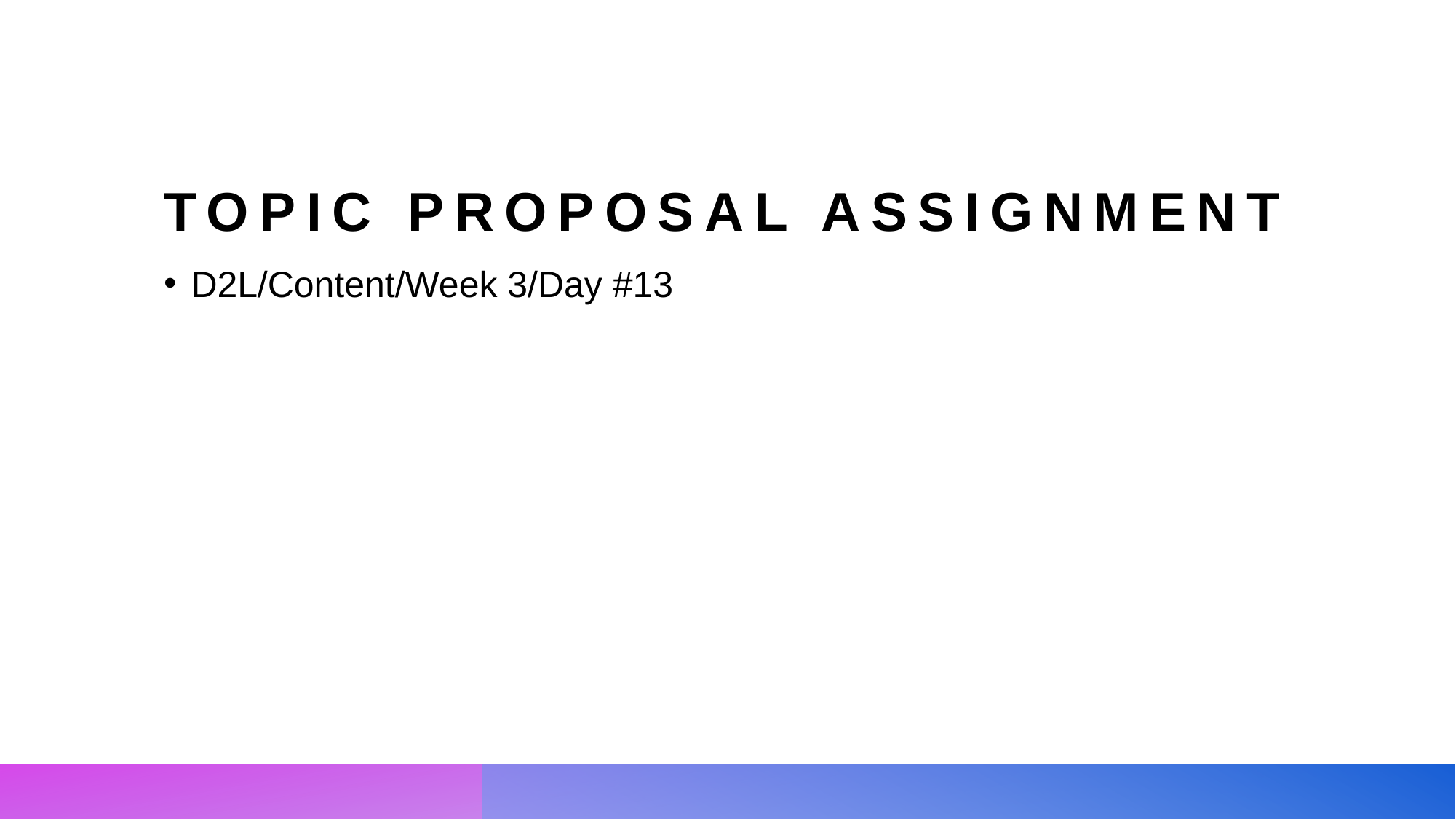

# Topic Proposal Assignment
D2L/Content/Week 3/Day #13